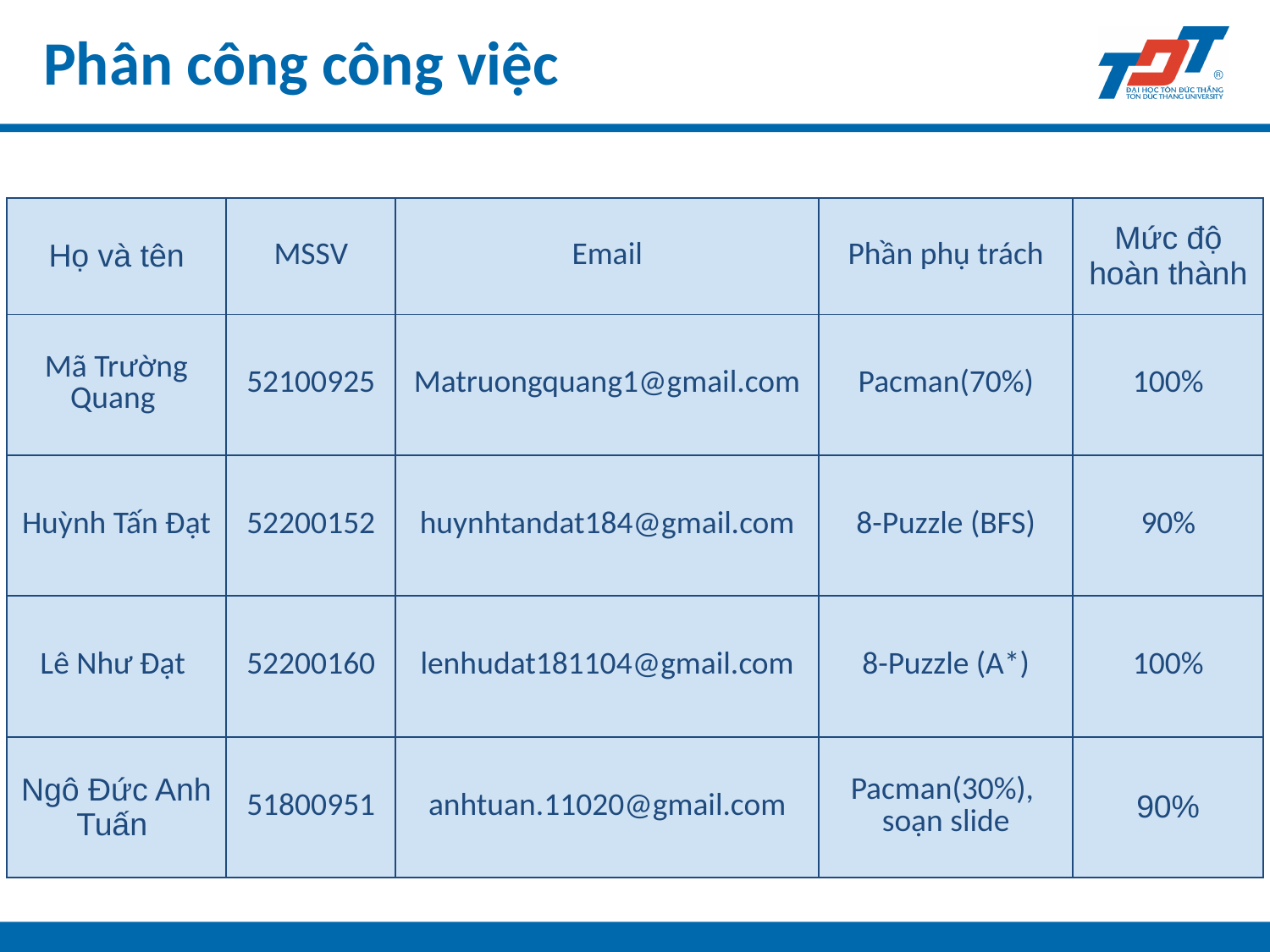

Phân công công việc
| Họ và tên | MSSV | Email | Phần phụ trách | Mức độ hoàn thành |
| --- | --- | --- | --- | --- |
| Mã Trường Quang | 52100925 | Matruongquang1@gmail.com | Pacman(70%) | 100% |
| Huỳnh Tấn Đạt | 52200152 | huynhtandat184@gmail.com | 8-Puzzle (BFS) | 90% |
| Lê Như Đạt | 52200160 | lenhudat181104@gmail.com | 8-Puzzle (A\*) | 100% |
| Ngô Đức Anh Tuấn | 51800951 | anhtuan.11020@gmail.com | Pacman(30%), soạn slide | 90% |